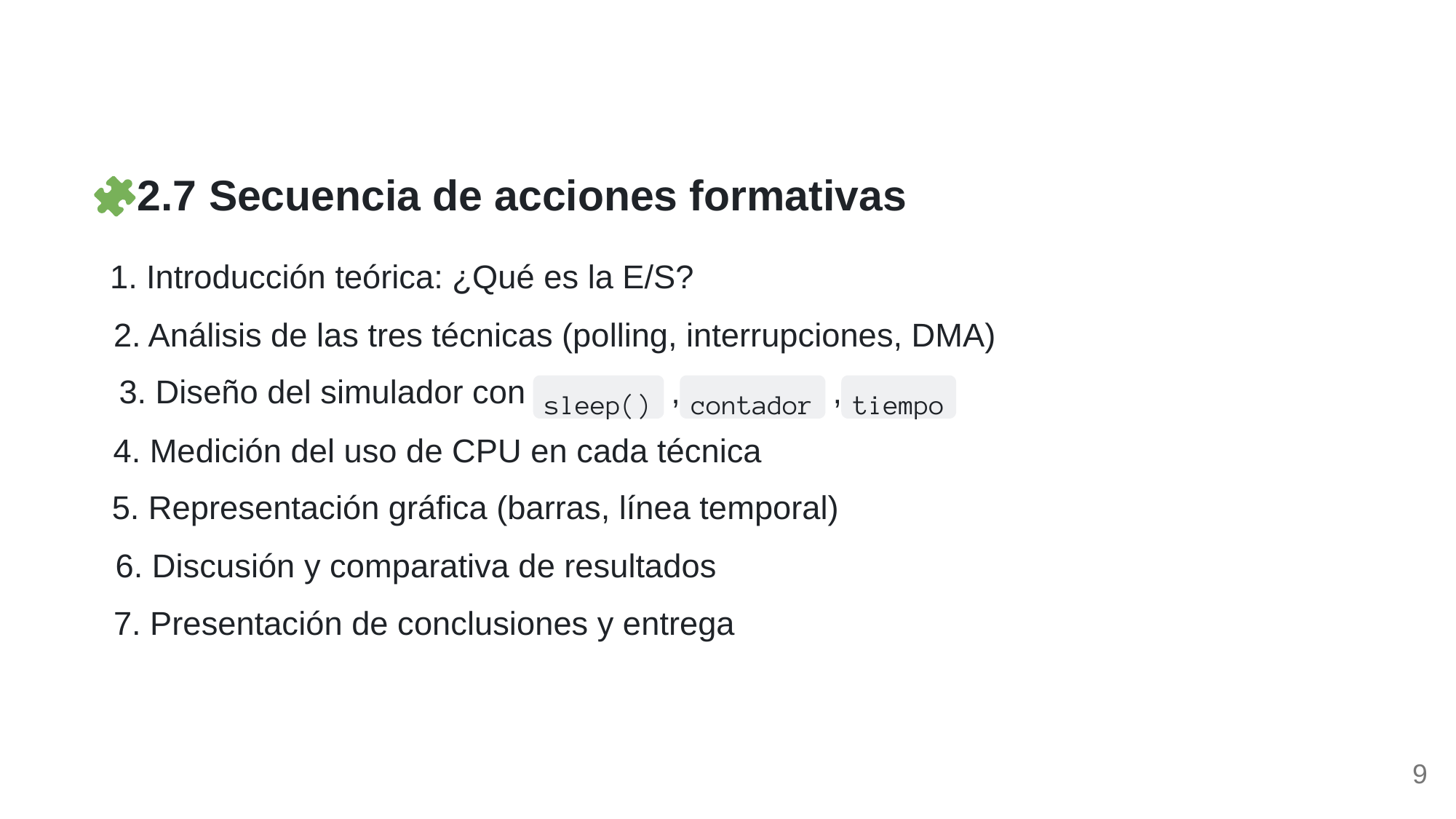

2.7 Secuencia de acciones formativas

1. Introducción teórica: ¿Qué es la E/S?
2. Análisis de las tres técnicas (polling, interrupciones, DMA)
3. Diseño del simulador con
,
,

sleep()
contador
tiempo
4. Medición del uso de CPU en cada técnica
5. Representación gráfica (barras, línea temporal)
6. Discusión y comparativa de resultados
7. Presentación de conclusiones y entrega
9